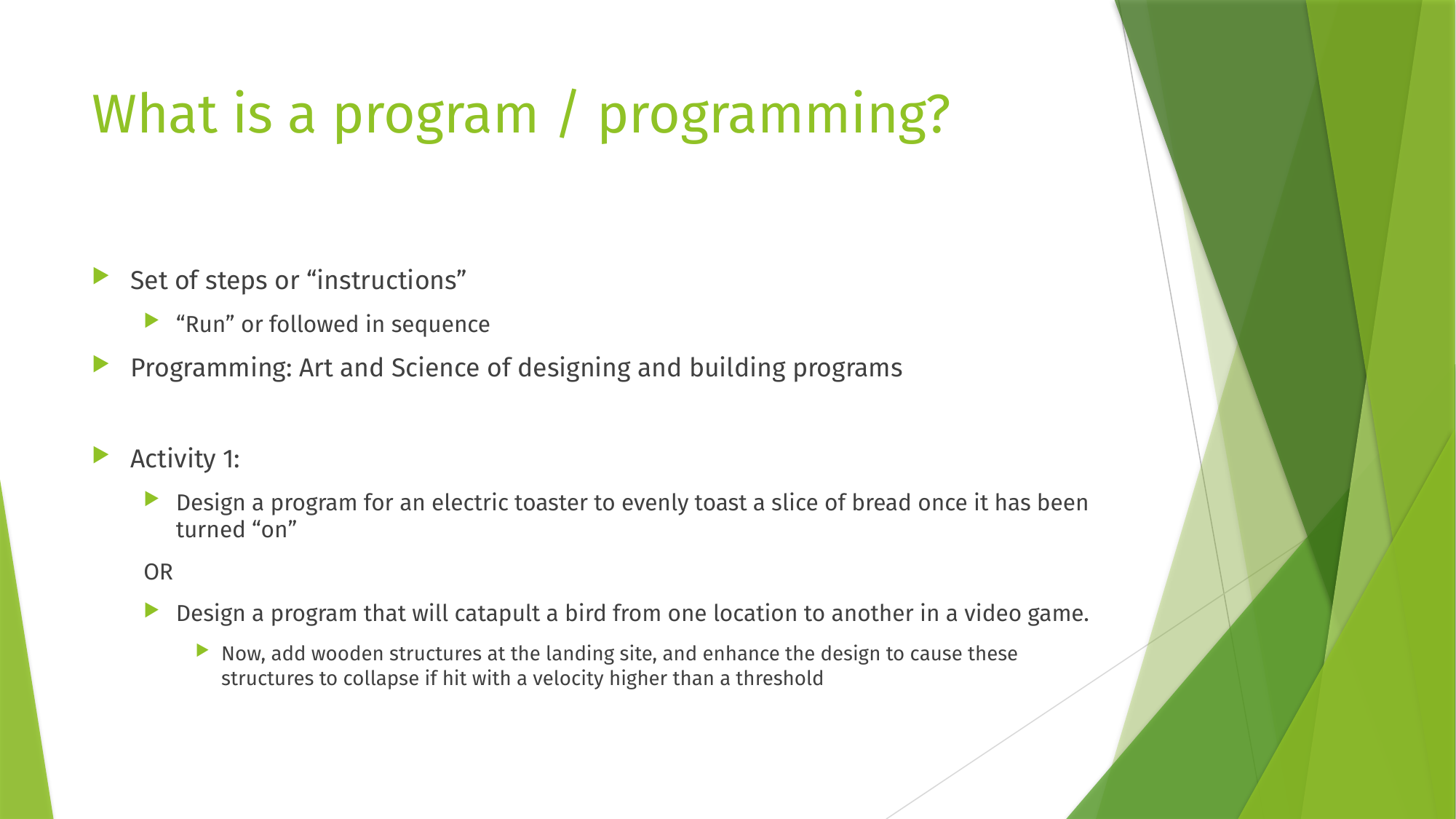

# What is a program / programming?
Set of steps or “instructions”
“Run” or followed in sequence
Programming: Art and Science of designing and building programs

Activity 1:
Design a program for an electric toaster to evenly toast a slice of bread once it has been turned “on”
OR
Design a program that will catapult a bird from one location to another in a video game.
Now, add wooden structures at the landing site, and enhance the design to cause these structures to collapse if hit with a velocity higher than a threshold